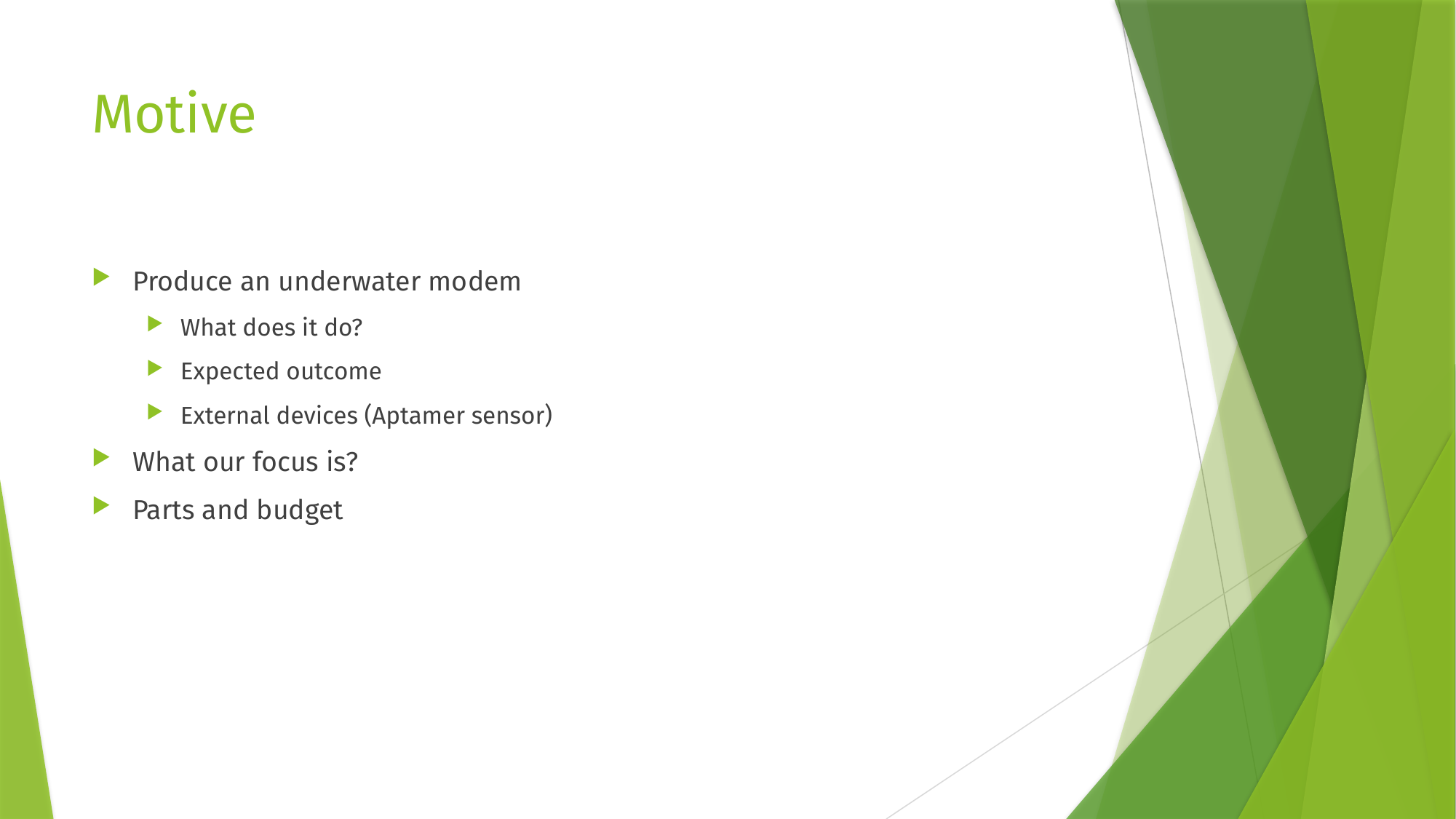

# Motive
Produce an underwater modem
What does it do?
Expected outcome
External devices (Aptamer sensor)
What our focus is?
Parts and budget